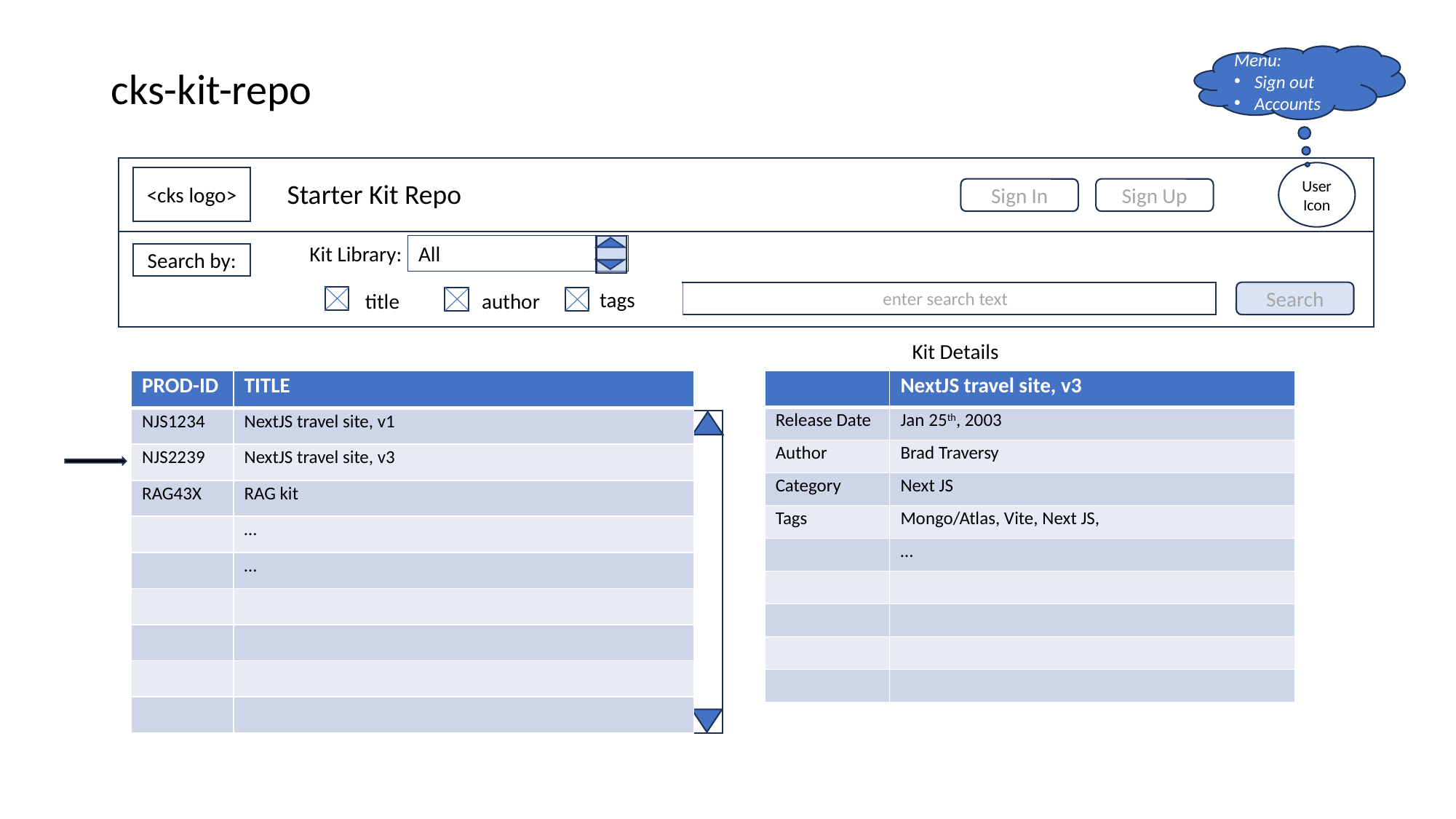

Menu:
Sign out
Accounts
# cks-kit-repo

User
Icon
<cks logo>
Starter Kit Repo
Sign In
Sign Up

Kit Library:
All

Search by:
enter search text
Search
tags
title
author

Kit Details
| PROD-ID | TITLE |
| --- | --- |
| NJS1234 | NextJS travel site, v1 |
| NJS2239 | NextJS travel site, v3 |
| RAG43X | RAG kit |
|  | … |
|  | … |
|  |  |
|  |  |
|  |  |
|  |  |
|  | NextJS travel site, v3 |
| --- | --- |
| Release Date | Jan 25th, 2003 |
| Author | Brad Traversy |
| Category | Next JS |
| Tags | Mongo/Atlas, Vite, Next JS, |
|  | … |
|  |  |
|  |  |
|  |  |
|  |  |